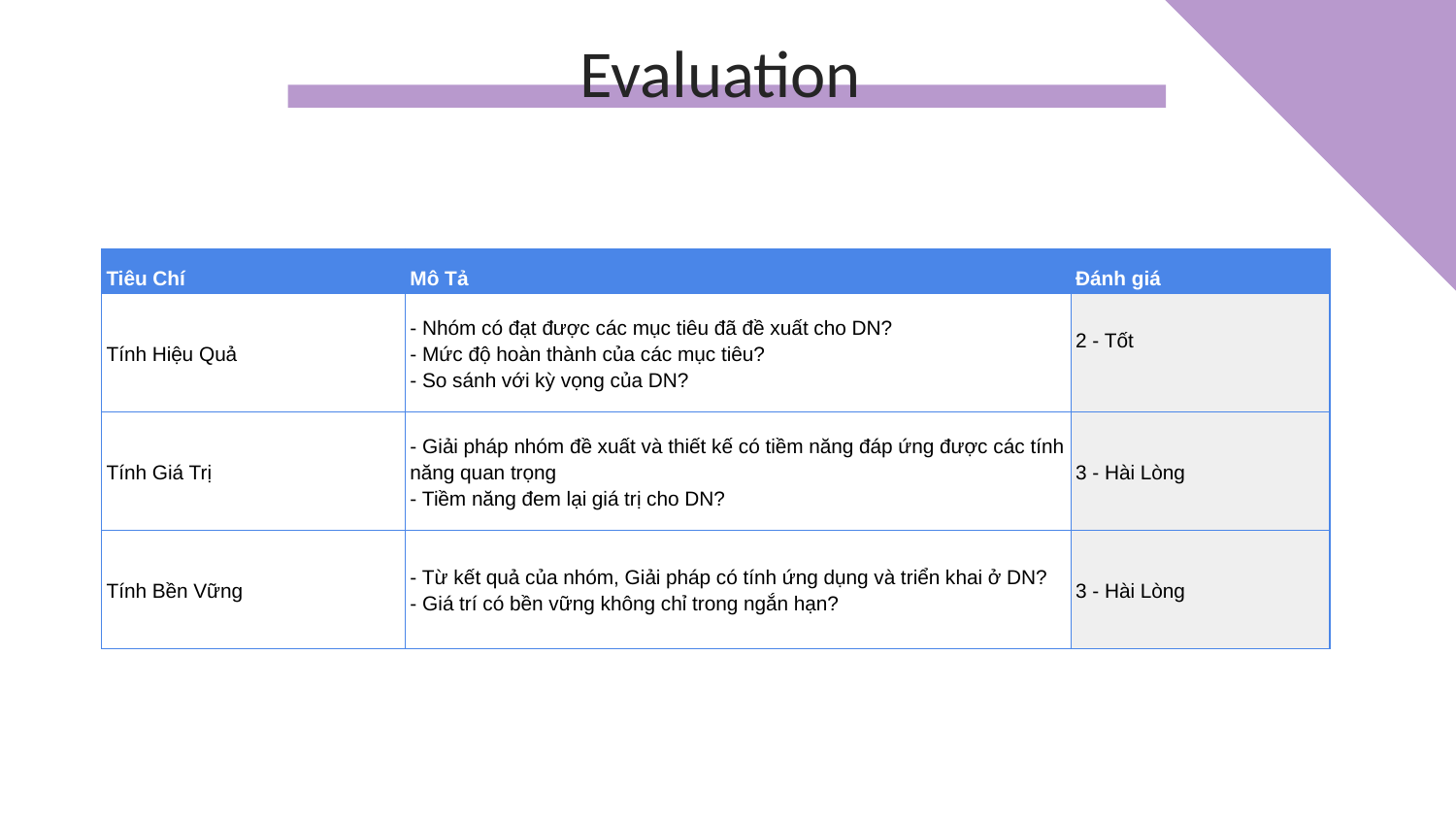

# Evaluation

| Tiêu Chí | Mô Tả | Đánh giá |
| --- | --- | --- |
| Tính Hiệu Quả | - Nhóm có đạt được các mục tiêu đã đề xuất cho DN? - Mức độ hoàn thành của các mục tiêu? - So sánh với kỳ vọng của DN? | 2 - Tốt |
| Tính Giá Trị | - Giải pháp nhóm đề xuất và thiết kế có tiềm năng đáp ứng được các tính năng quan trọng - Tiềm năng đem lại giá trị cho DN? | 3 - Hài Lòng |
| Tính Bền Vững | - Từ kết quả của nhóm, Giải pháp có tính ứng dụng và triển khai ở DN? - Giá trí có bền vững không chỉ trong ngắn hạn? | 3 - Hài Lòng |